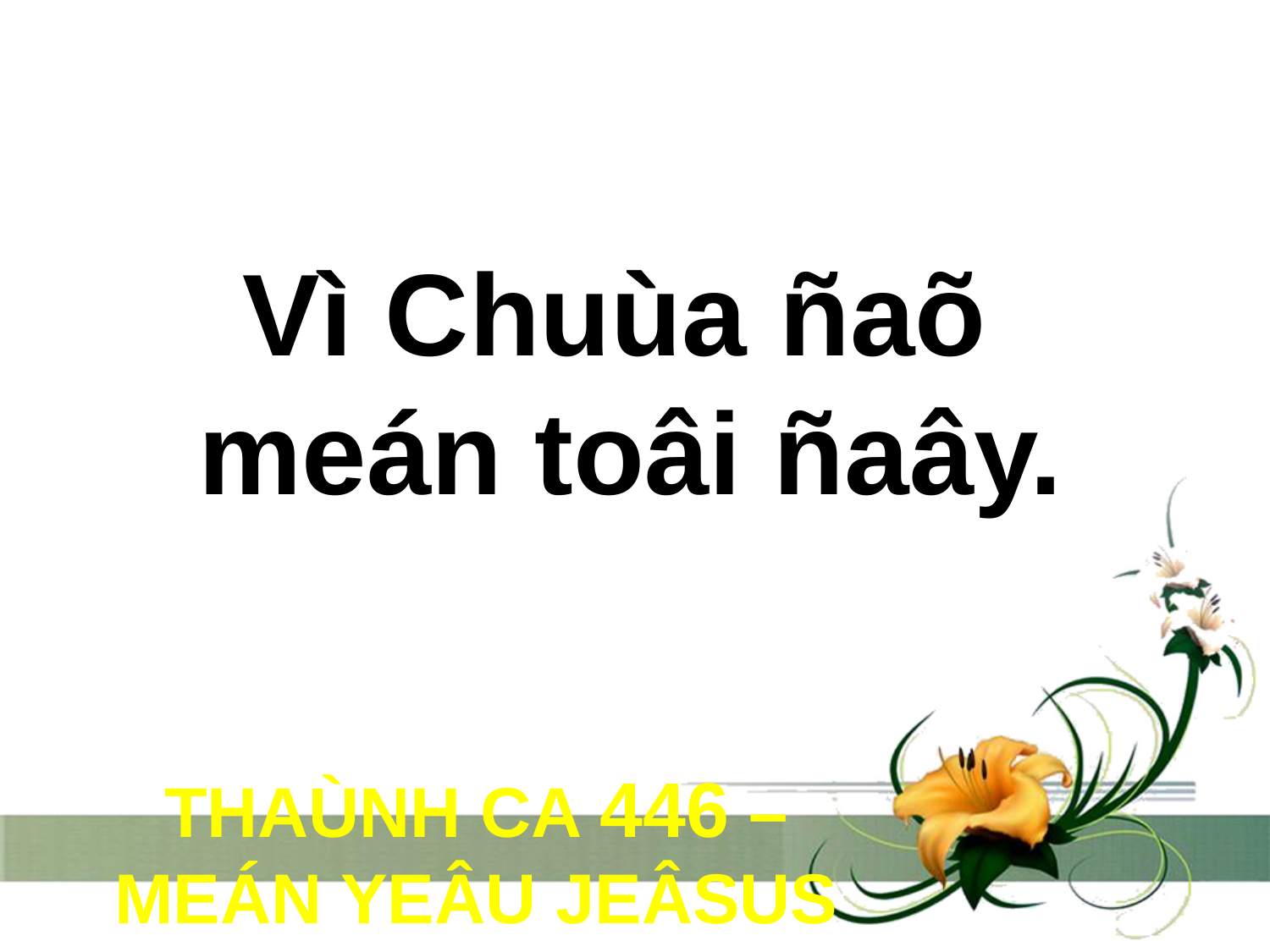

Vì Chuùa ñaõ
meán toâi ñaây.
THAÙNH CA 446 – MEÁN YEÂU JEÂSUS